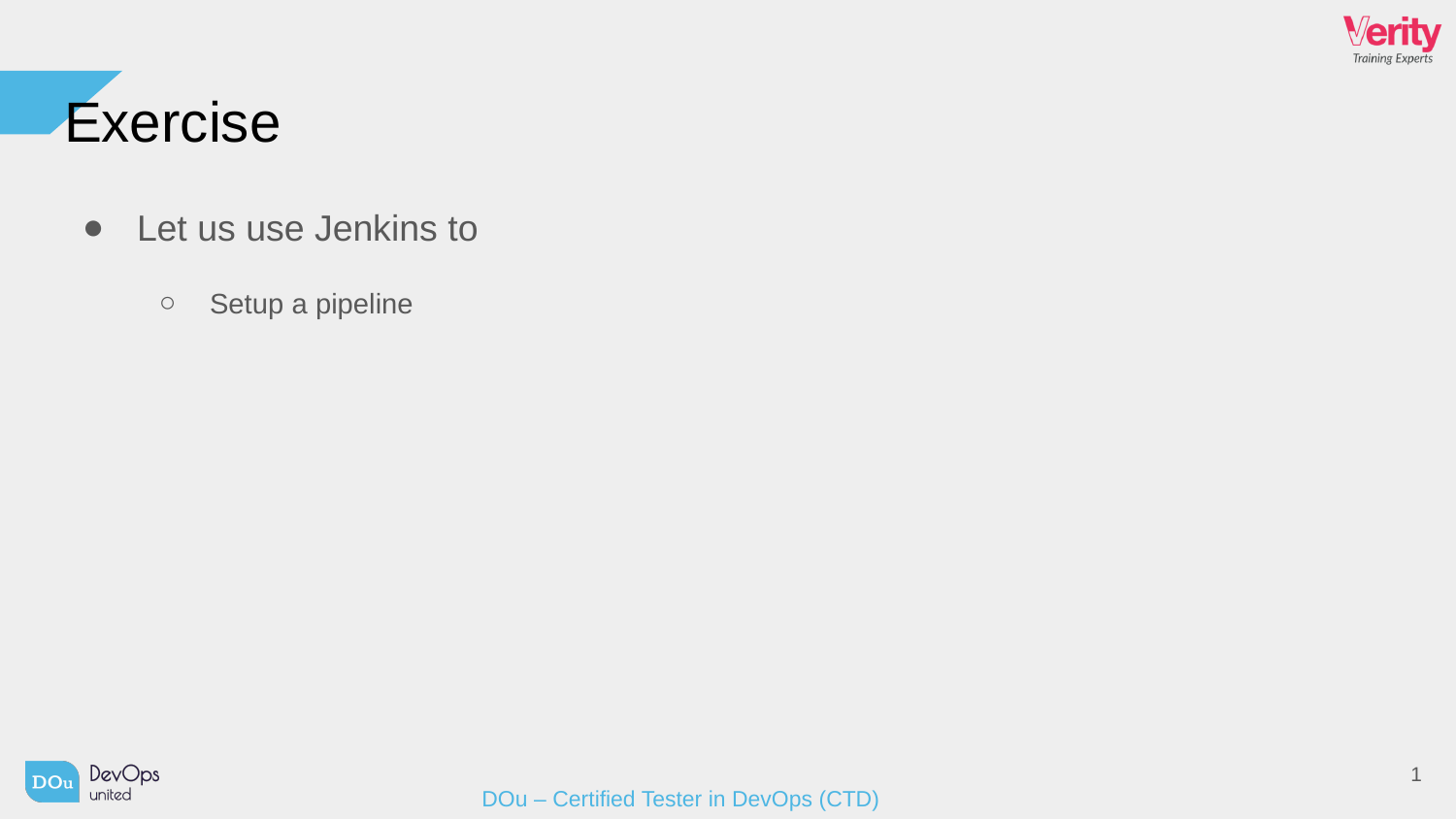

# Exercise
Let us use Jenkins to
Setup a pipeline
1